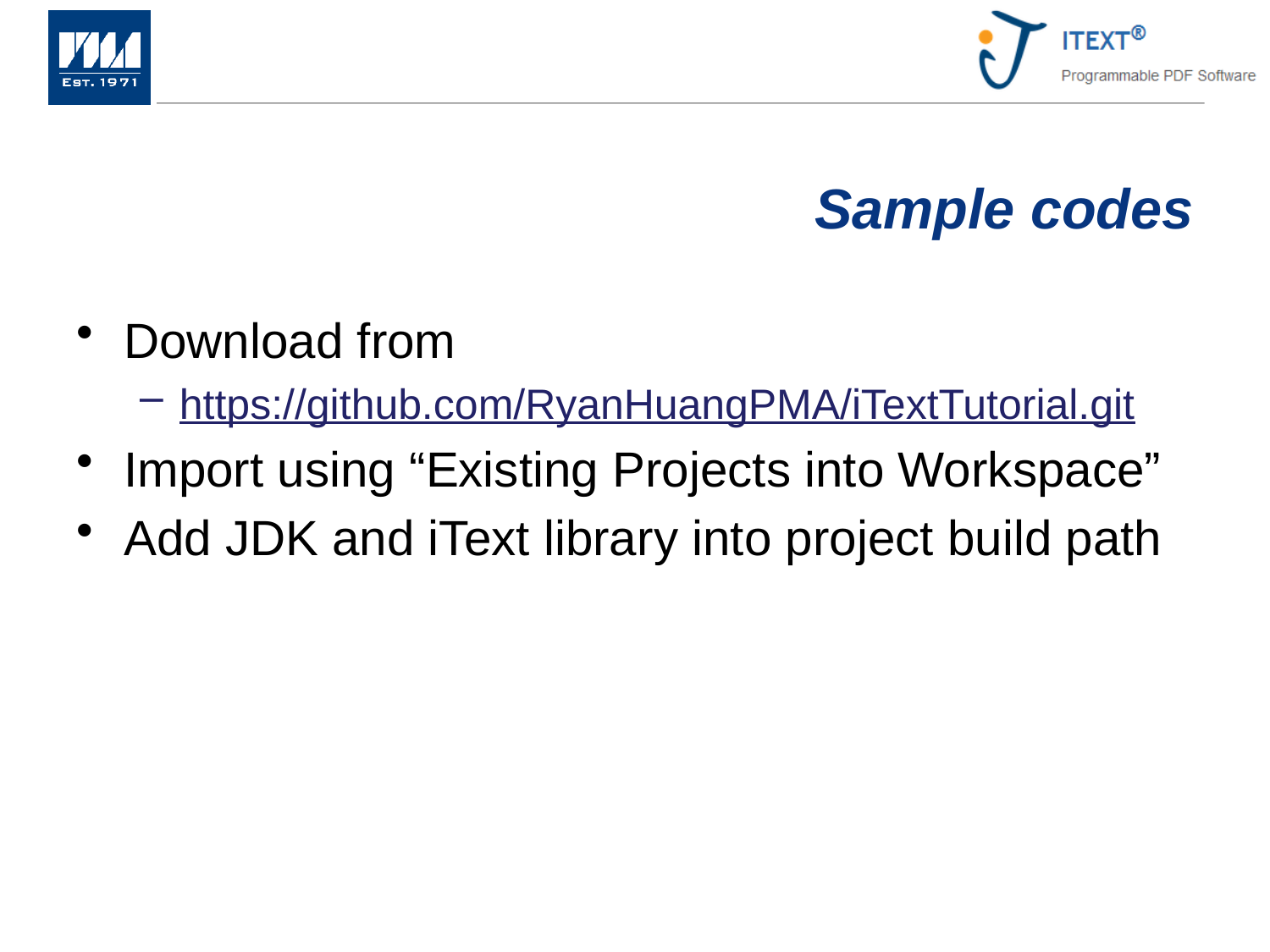

# Sample codes
Download from
https://github.com/RyanHuangPMA/iTextTutorial.git
Import using “Existing Projects into Workspace”
Add JDK and iText library into project build path